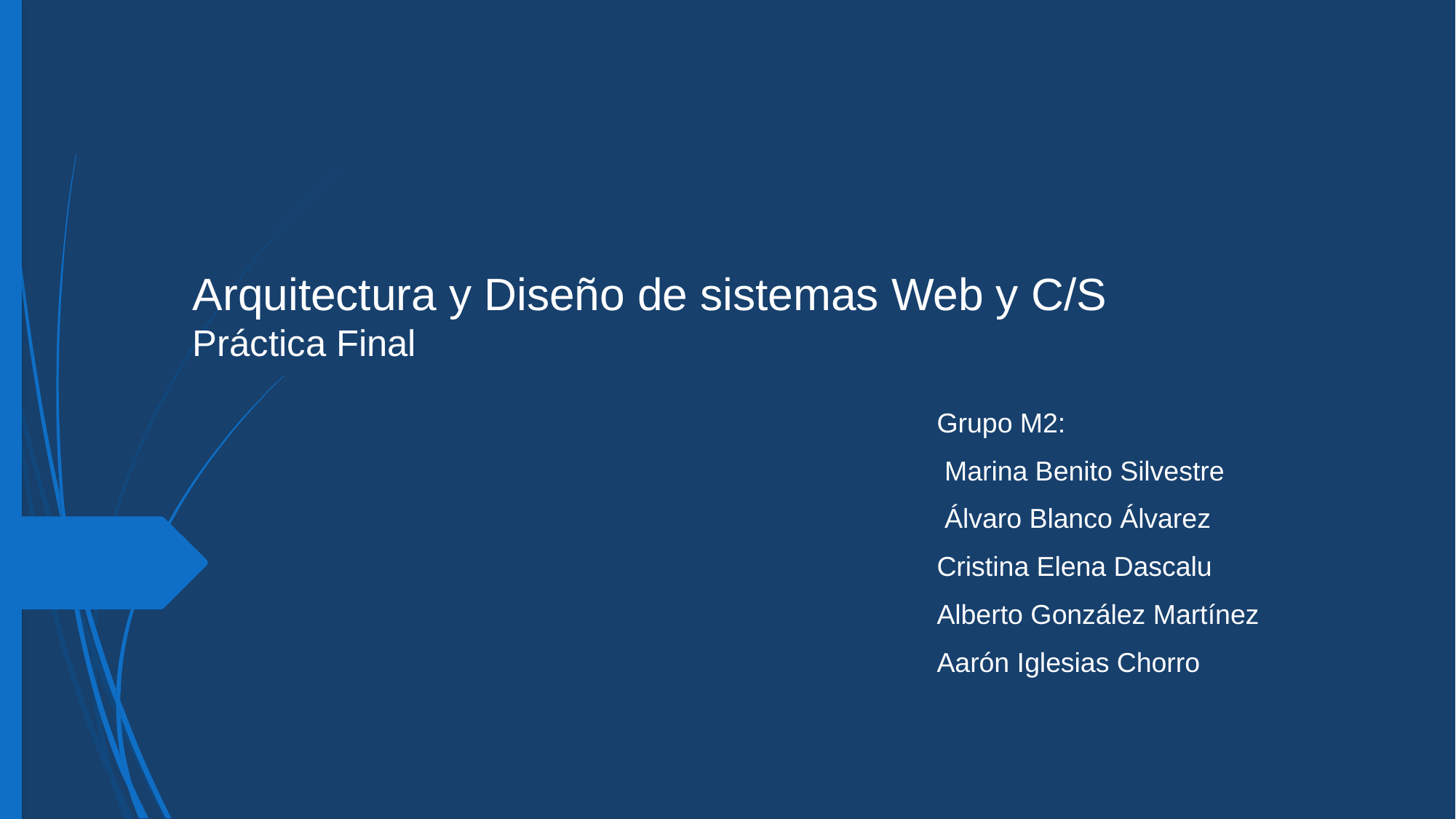

# Arquitectura y Diseño de sistemas Web y C/S Práctica Final
Grupo M2:
 Marina Benito Silvestre
 Álvaro Blanco Álvarez
Cristina Elena Dascalu
Alberto González Martínez
Aarón Iglesias Chorro